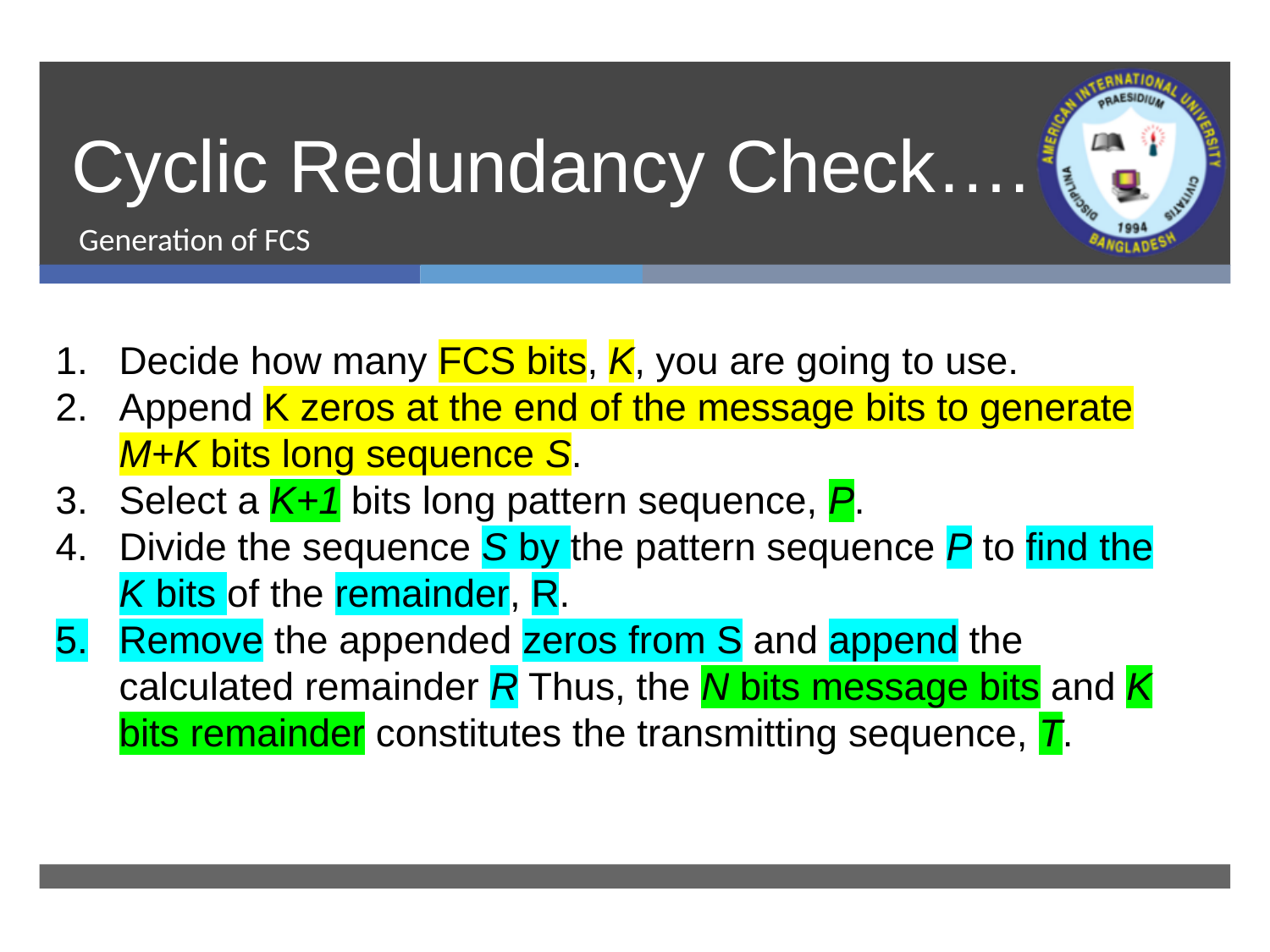

# Cyclic Redundancy Check….
Generation of FCS
Decide how many FCS bits, K, you are going to use.
Append K zeros at the end of the message bits to generate M+K bits long sequence S.
Select a K+1 bits long pattern sequence, P.
Divide the sequence S by the pattern sequence P to find the K bits of the remainder, R.
Remove the appended zeros from S and append the calculated remainder R Thus, the N bits message bits and K bits remainder constitutes the transmitting sequence, T.